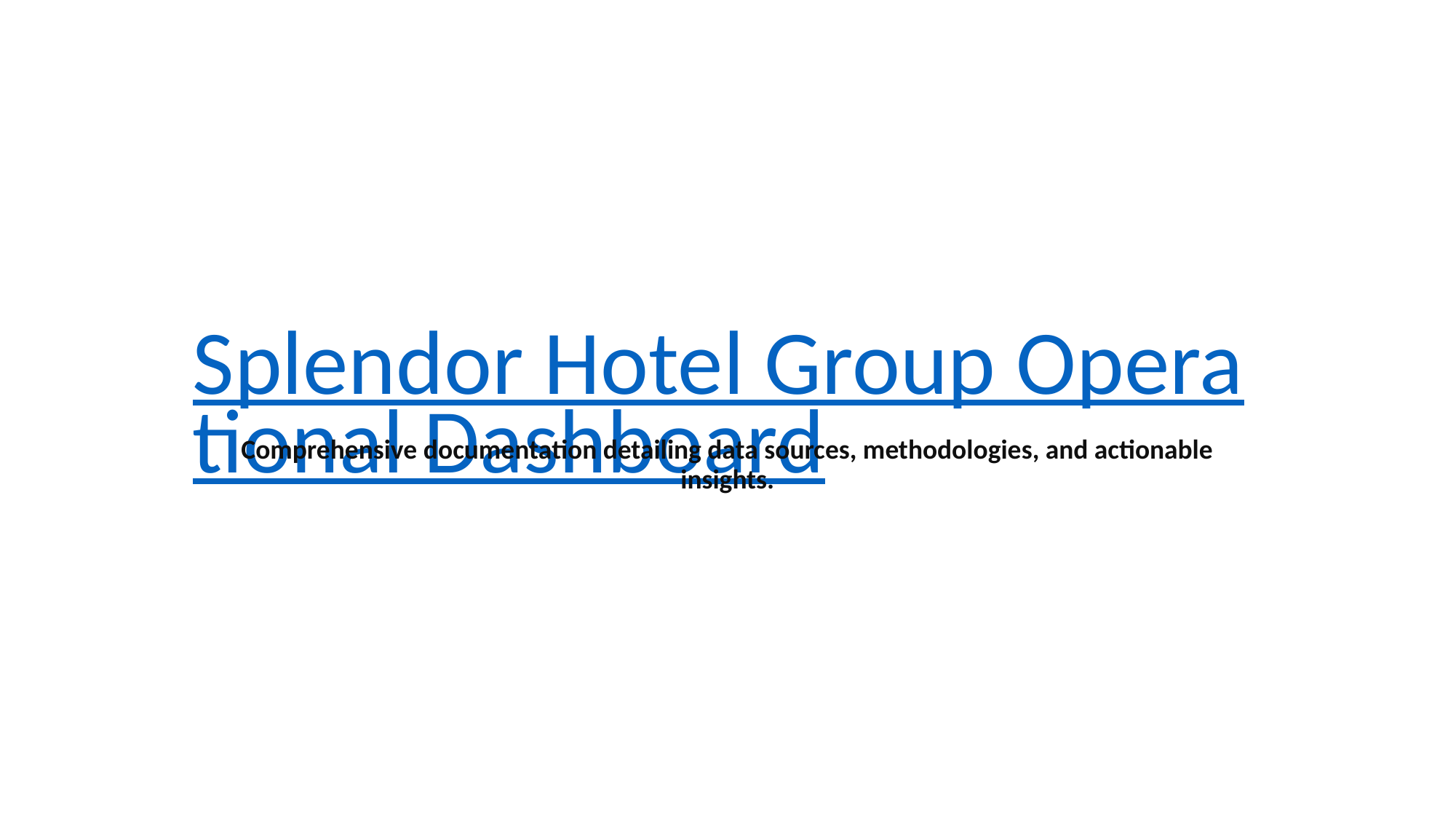

# Splendor Hotel Group Operational Dashboard
Comprehensive documentation detailing data sources, methodologies, and actionable insights.